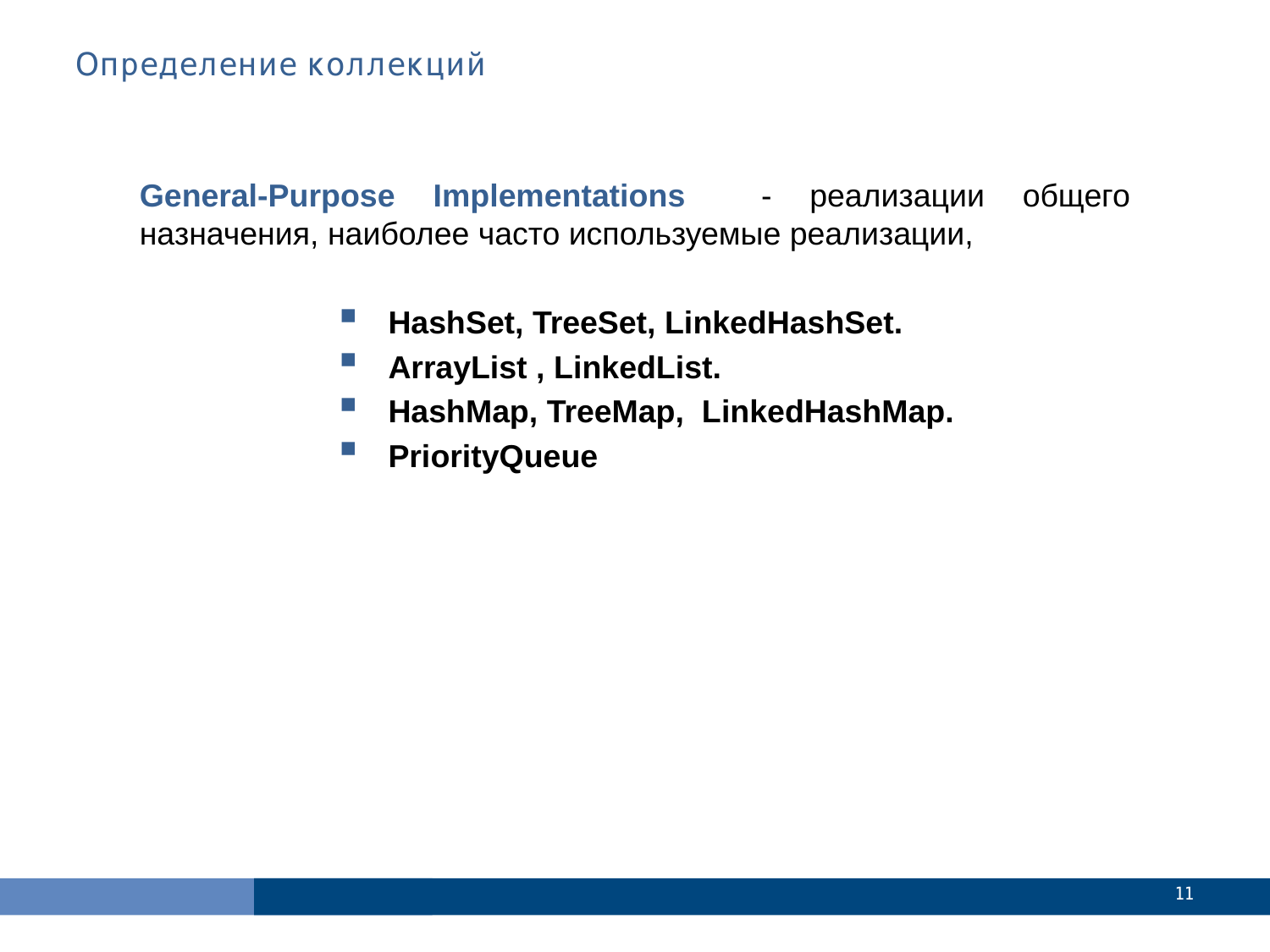

Определение коллекций
General-Purpose Implementations  - реализации общего назначения, наиболее часто используемые реализации,

HashSet, TreeSet, LinkedHashSet.
ArrayList , LinkedList.
HashMap, TreeMap,  LinkedHashMap.
PriorityQueue
11